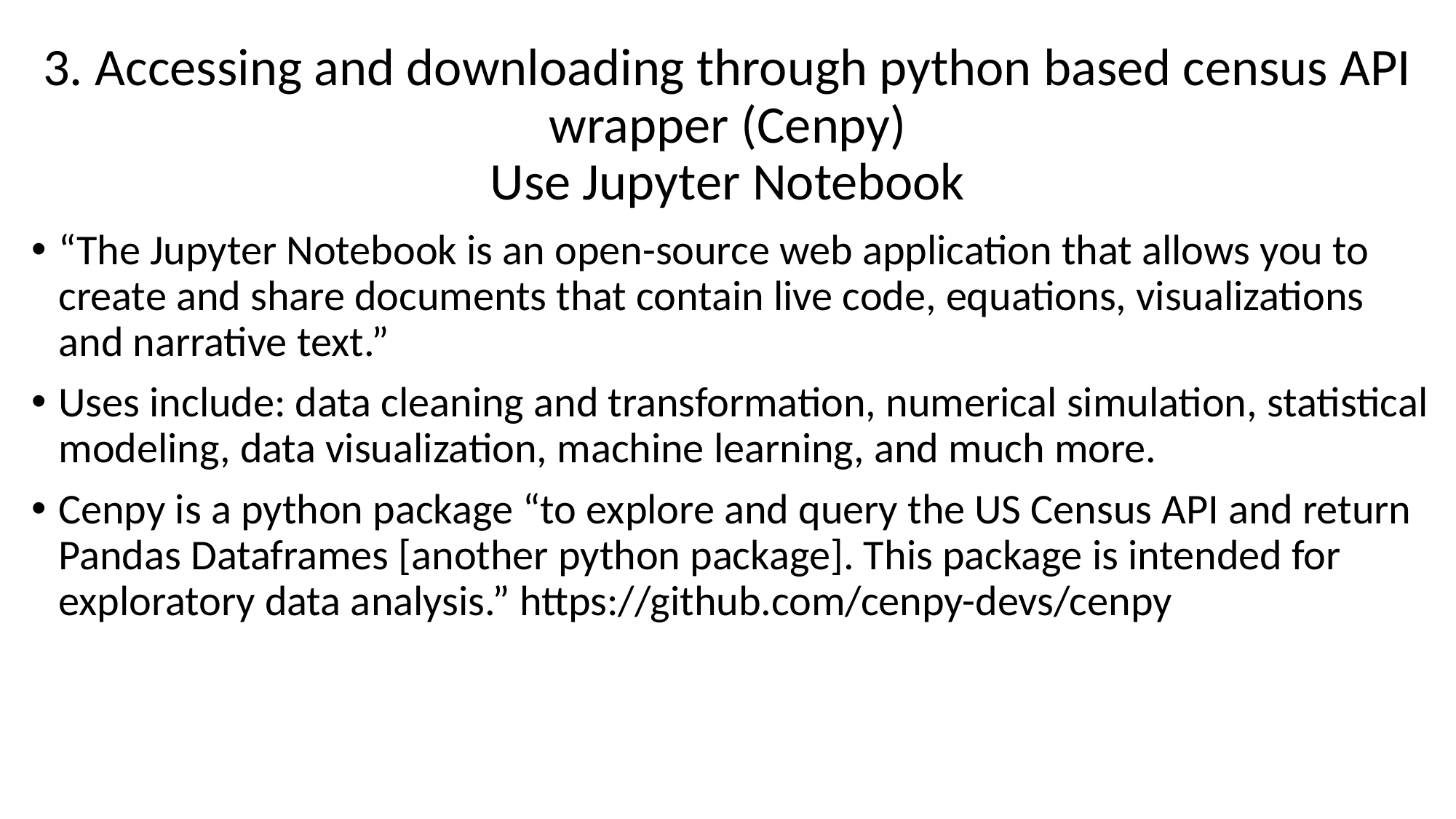

# 3. Accessing and downloading through python based census API wrapper (Cenpy) Use Jupyter Notebook
“The Jupyter Notebook is an open-source web application that allows you to create and share documents that contain live code, equations, visualizations and narrative text.”
Uses include: data cleaning and transformation, numerical simulation, statistical modeling, data visualization, machine learning, and much more.
Cenpy is a python package “to explore and query the US Census API and return Pandas Dataframes [another python package]. This package is intended for exploratory data analysis.” https://github.com/cenpy-devs/cenpy